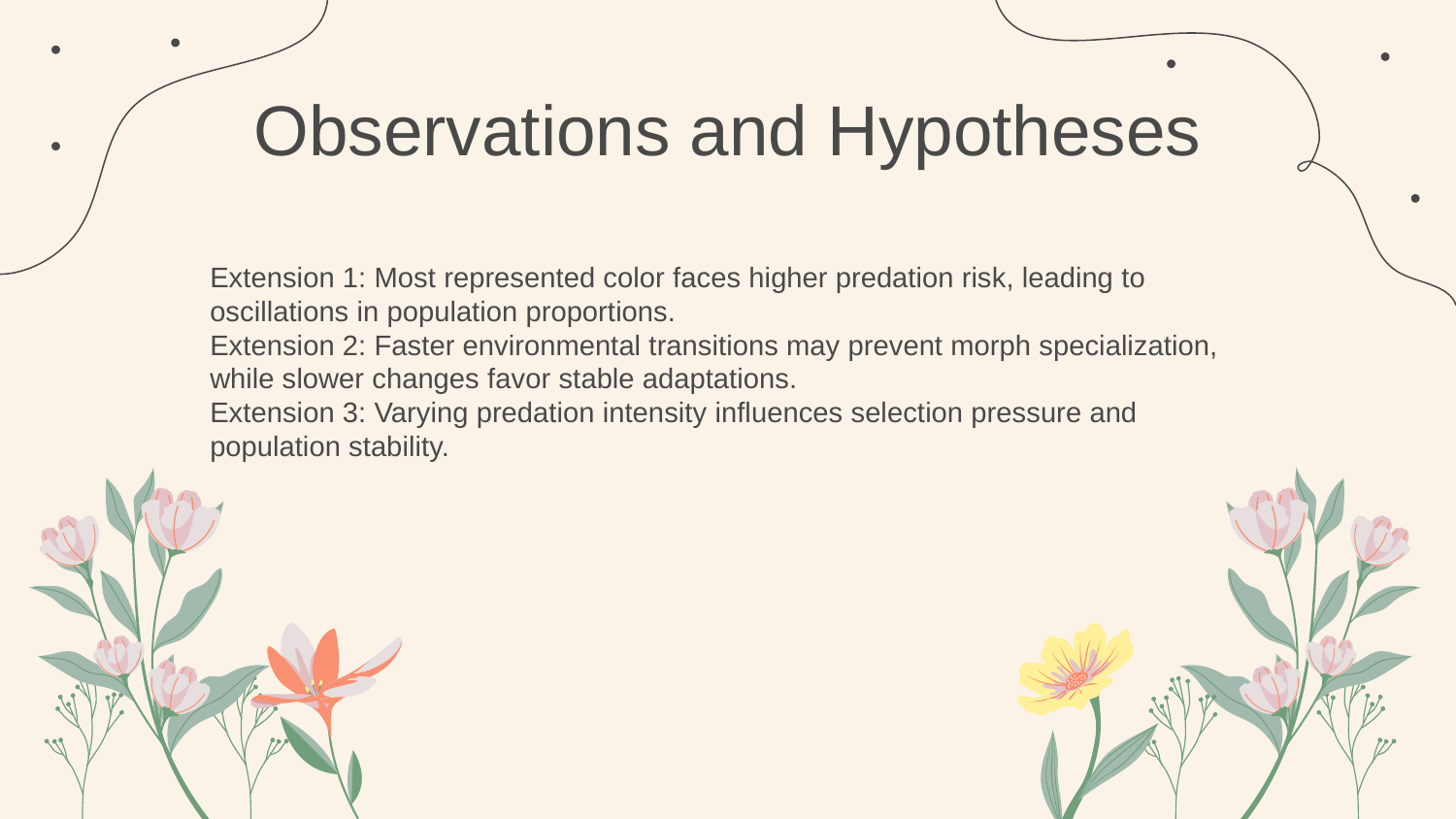

# Observations and Hypotheses
Extension 1: Most represented color faces higher predation risk, leading to oscillations in population proportions.
Extension 2: Faster environmental transitions may prevent morph specialization, while slower changes favor stable adaptations.
Extension 3: Varying predation intensity influences selection pressure and population stability.